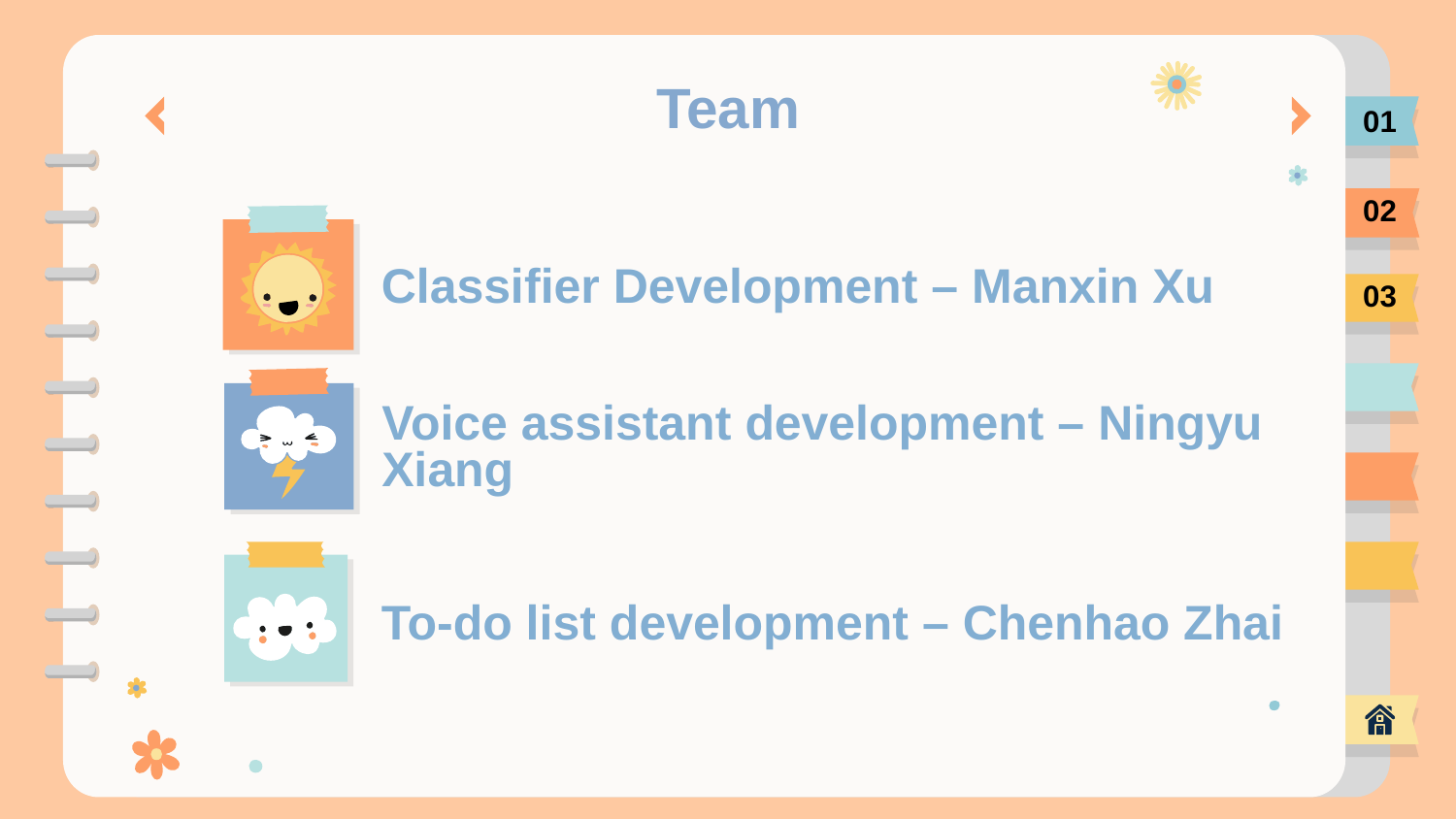

# Team
01

02
Classifier Development – Manxin Xu
03

Voice assistant development – Ningyu Xiang

To-do list development – Chenhao Zhai